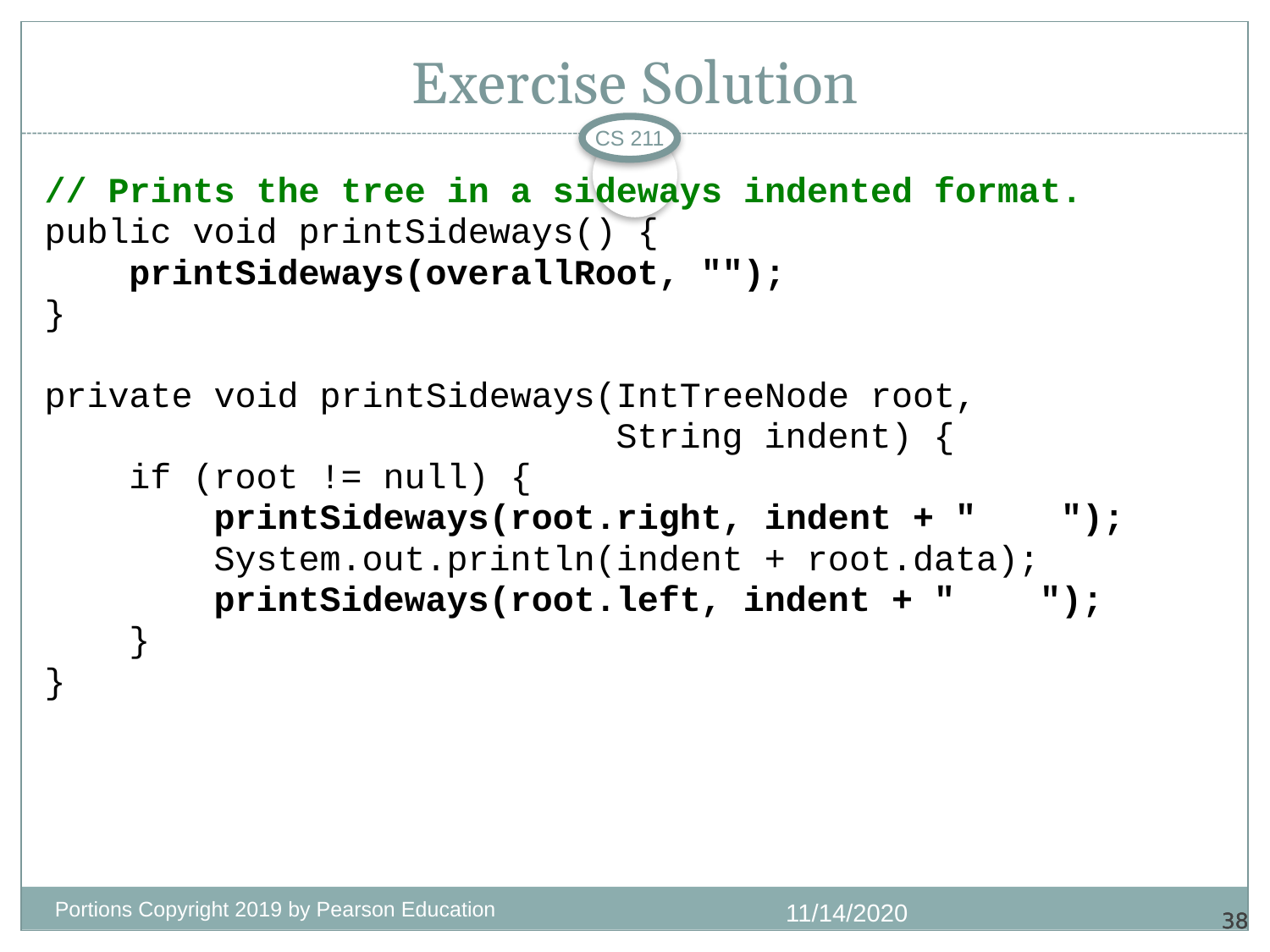

# Exercise Solution
CS 211
// Prints the tree in a sideways indented format.
public void printSideways() {
    printSideways(overallRoot, "");
}

private void printSideways(IntTreeNode root,
                           String indent) {
    if (root != null) {
        printSideways(root.right, indent + "    ");
        System.out.println(indent + root.data);
        printSideways(root.left, indent + "    ");
    }
}
Portions Copyright 2019 by Pearson Education
11/14/2020